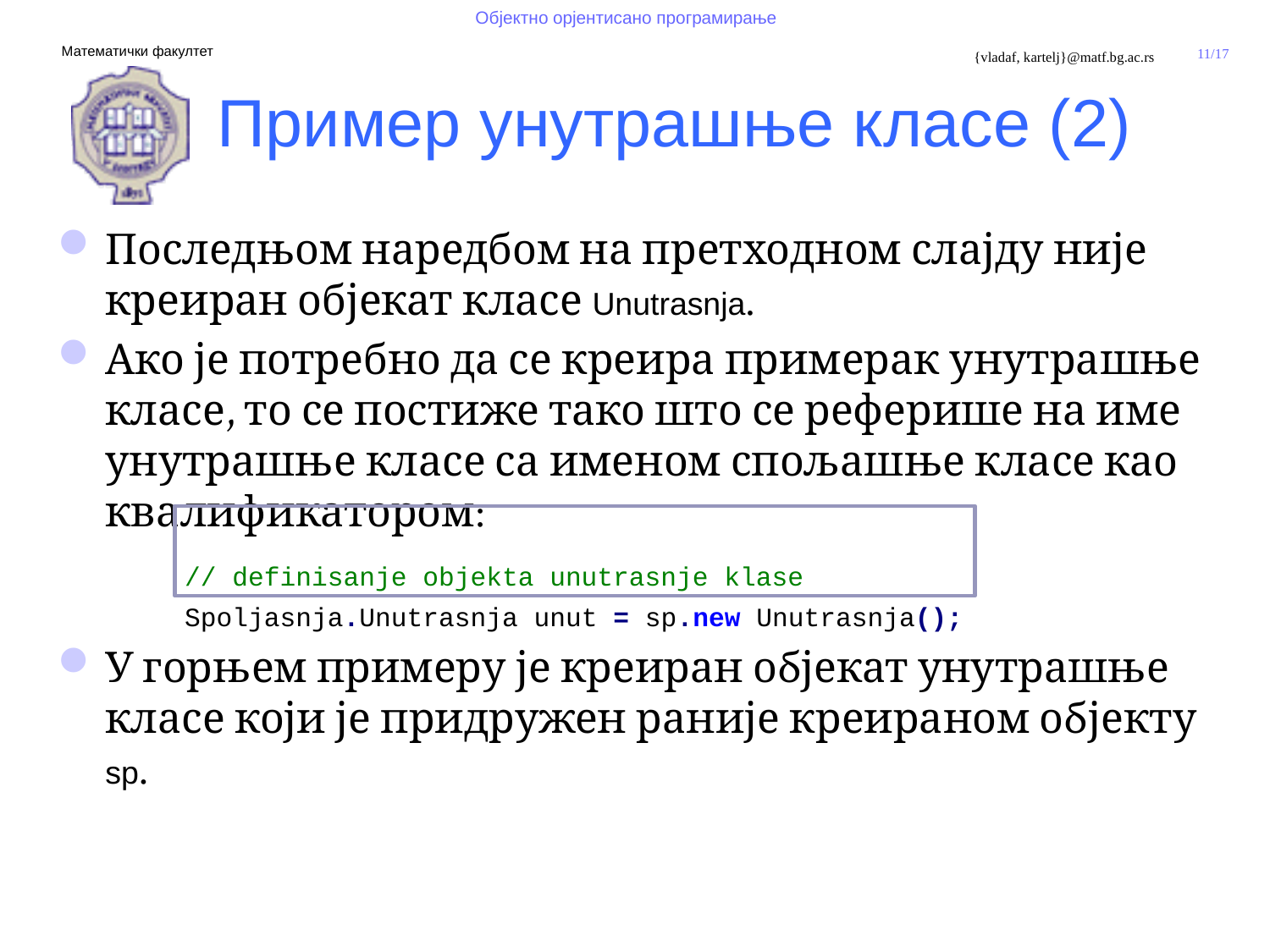

Пример унутрашње класе (2)
Последњом наредбом на претходном слајду није креиран објекат класе Unutrasnja.
Ако је потребно да се креира примерак унутрашње класе, то се постиже тако што се реферише на име унутрашње класе са именом спољашње класе као квалификатором:
	// definisanje objekta unutrasnje klase
	Spoljasnja.Unutrasnja unut = sp.new Unutrasnja();
У горњем примеру је креиран објекат унутрашње класе који је придружен раније креираном објекту sp.